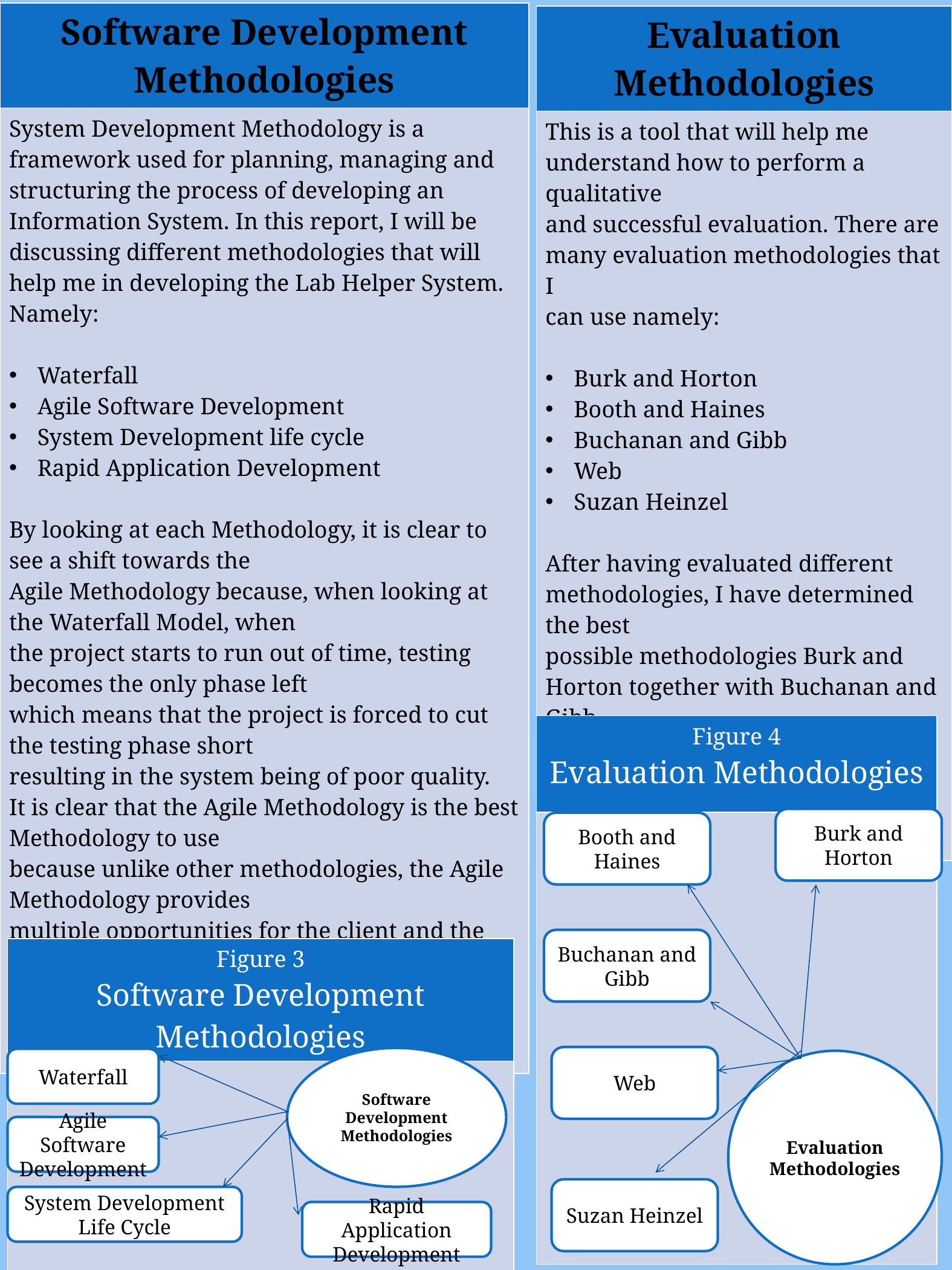

| Software Development Methodologies |
| --- |
| System Development Methodology is a framework used for planning, managing and structuring the process of developing an Information System. In this report, I will be discussing different methodologies that will help me in developing the Lab Helper System. Namely: Waterfall Agile Software Development System Development life cycle Rapid Application Development   By looking at each Methodology, it is clear to see a shift towards the Agile Methodology because, when looking at the Waterfall Model, when the project starts to run out of time, testing becomes the only phase left which means that the project is forced to cut the testing phase short resulting in the system being of poor quality. It is clear that the Agile Methodology is the best Methodology to use because unlike other methodologies, the Agile Methodology provides multiple opportunities for the client and the system developers to get involved with the development of the system which can be before, during and after each sprint. |
| Evaluation Methodologies |
| --- |
| This is a tool that will help me understand how to perform a qualitative and successful evaluation. There are many evaluation methodologies that I can use namely: Burk and Horton Booth and Haines Buchanan and Gibb Web Suzan Heinzel   After having evaluated different methodologies, I have determined the best possible methodologies Burk and Horton together with Buchanan and Gibb and Susan Heinzel will be combined to address the identified shortcomings in the information. |
| Figure 4 Evaluation Methodologies |
| --- |
|  |
Burk and Horton
Booth and Haines
Buchanan and Gibb
| Figure 3 Software Development Methodologies |
| --- |
|  |
Web
Software Development Methodologies
Waterfall
Evaluation Methodologies
Agile Software Development
Suzan Heinzel
System Development Life Cycle
Rapid Application Development